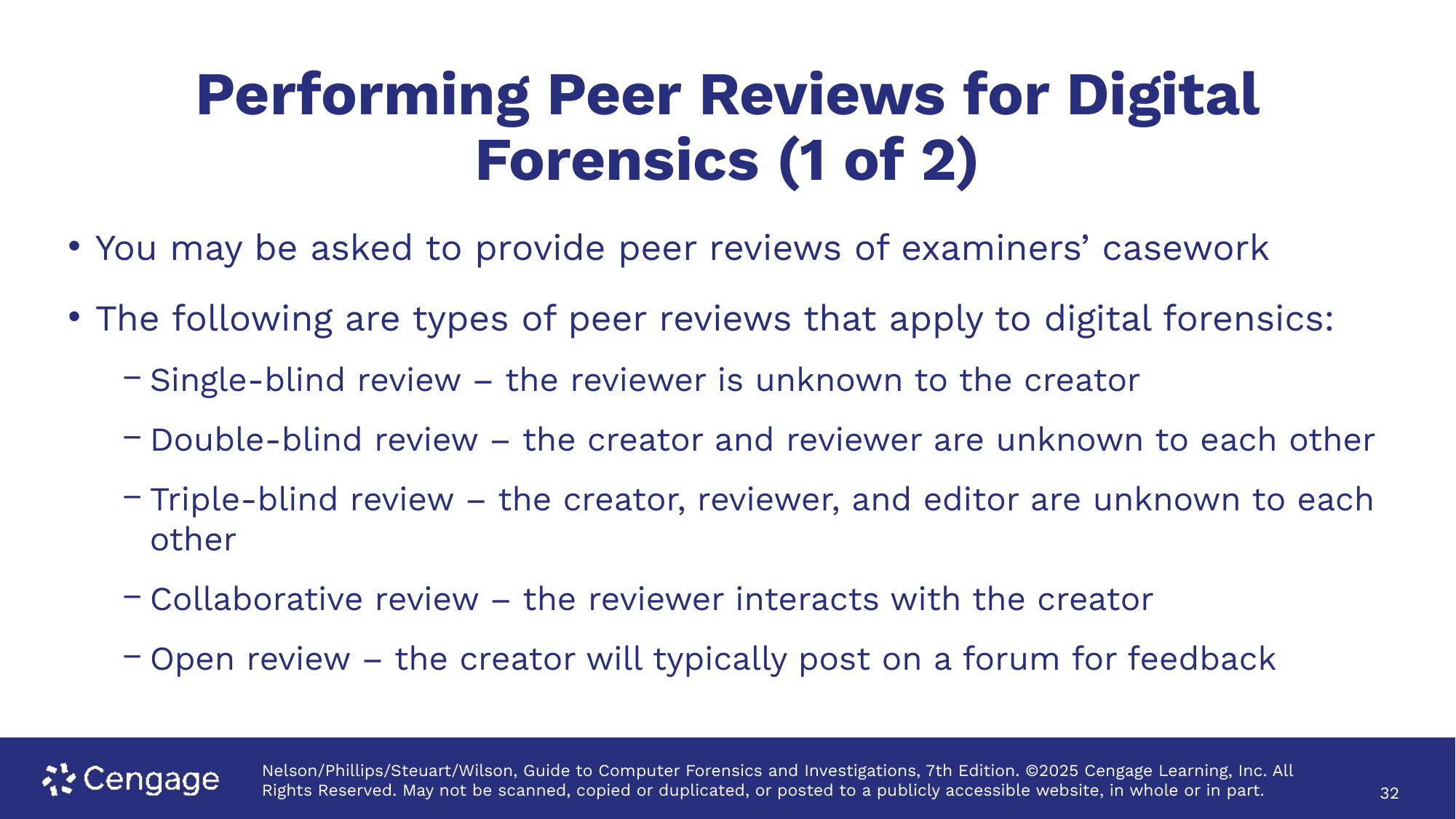

# Performing Peer Reviews for Digital Forensics (1 of 2)
You may be asked to provide peer reviews of examiners’ casework
The following are types of peer reviews that apply to digital forensics:
Single-blind review – the reviewer is unknown to the creator
Double-blind review – the creator and reviewer are unknown to each other
Triple-blind review – the creator, reviewer, and editor are unknown to each other
Collaborative review – the reviewer interacts with the creator
Open review – the creator will typically post on a forum for feedback